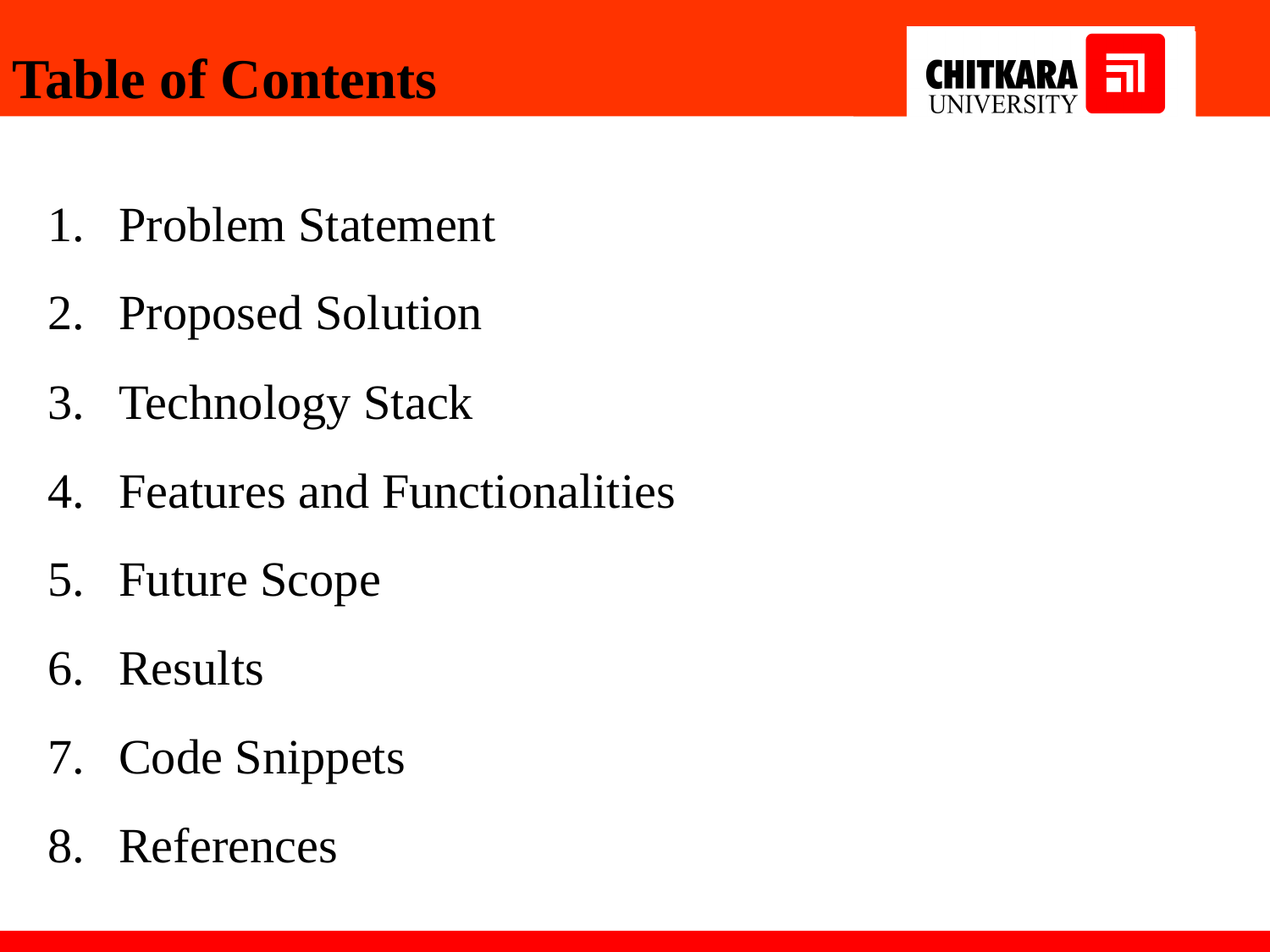

Table of Contents
Problem Statement
Proposed Solution
Technology Stack
Features and Functionalities
Future Scope
Results
Code Snippets
References